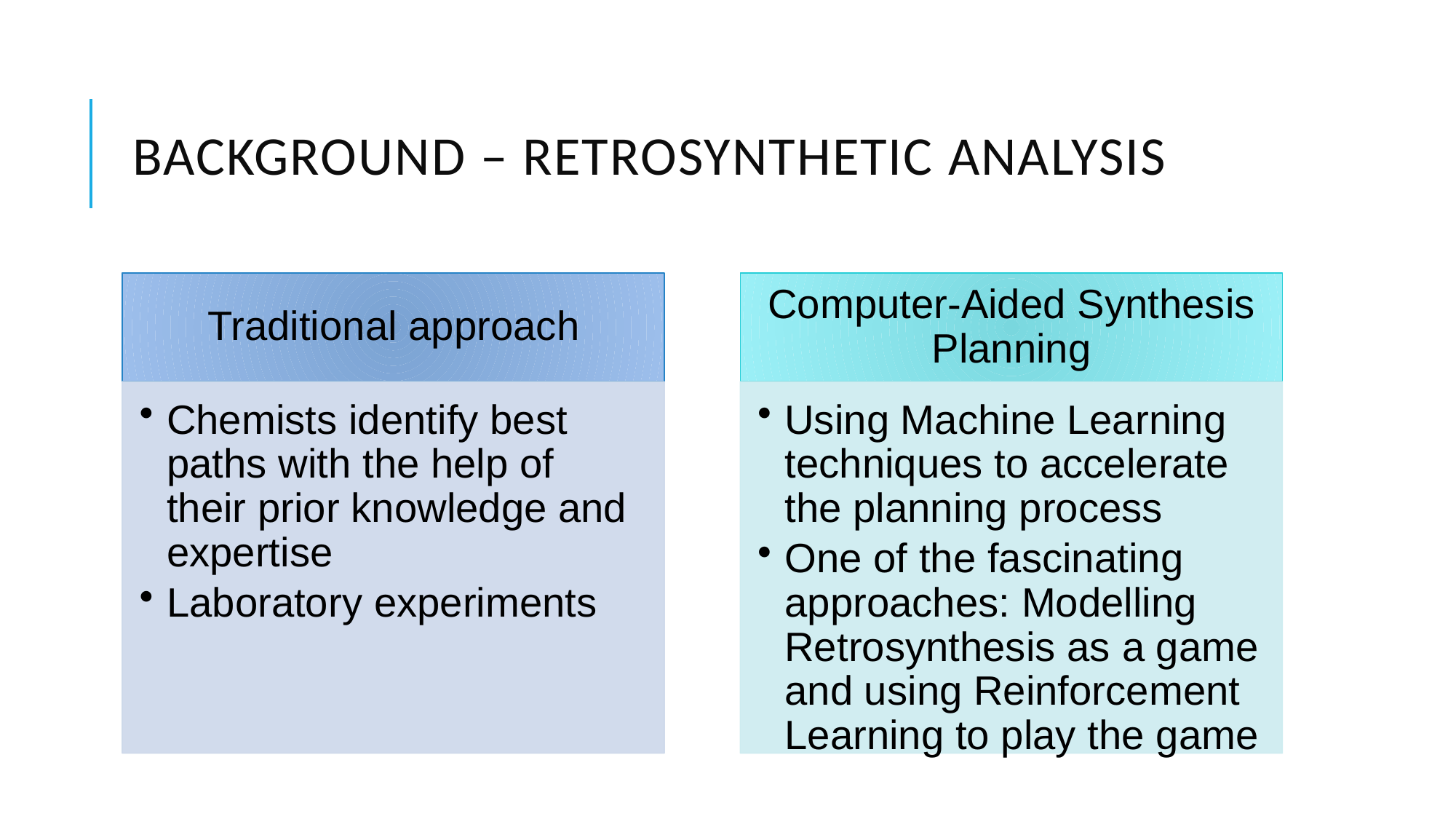

# BACKGROUND – Retrosynthetic analysis
Traditional approach
Chemists identify best paths with the help of their prior knowledge and expertise
Laboratory experiments
Computer-Aided Synthesis Planning
Using Machine Learning techniques to accelerate the planning process
One of the fascinating approaches: Modelling Retrosynthesis as a game and using Reinforcement Learning to play the game